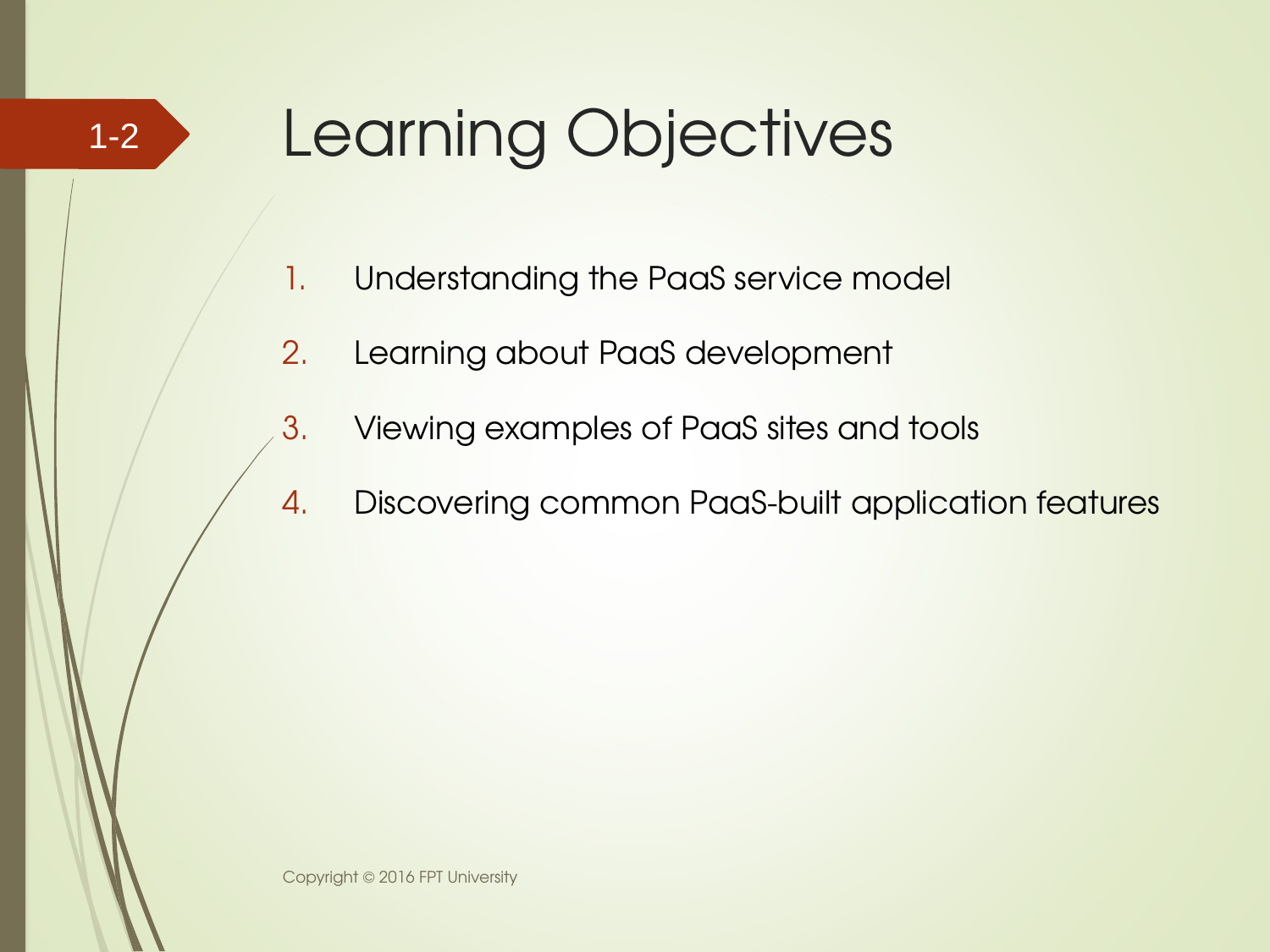

# Learning Objectives
1-2
Understanding the PaaS service model
Learning about PaaS development
Viewing examples of PaaS sites and tools
Discovering common PaaS-built application features
Copyright © 2016 FPT University